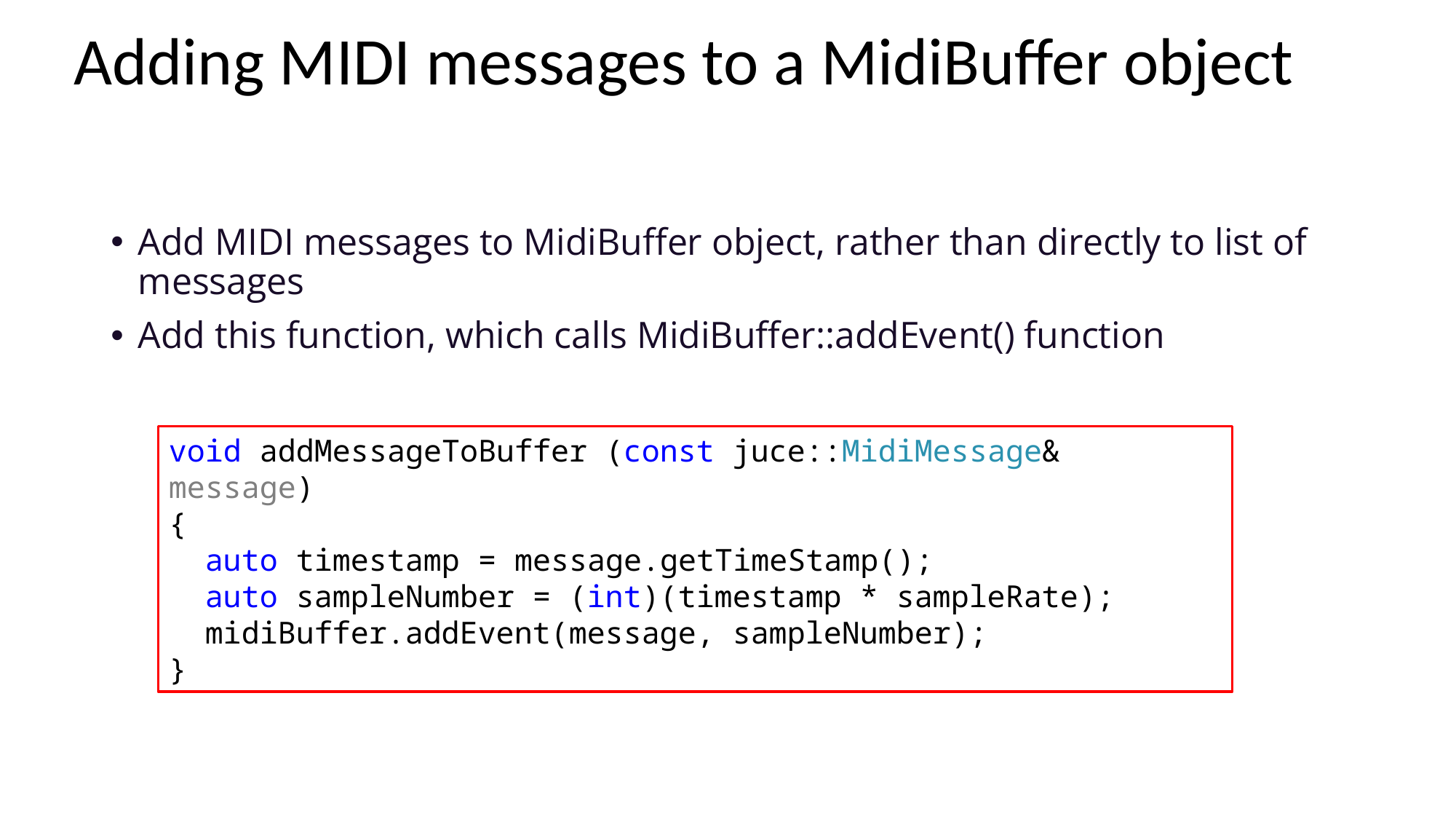

# Adding MIDI messages to a MidiBuffer object
Add MIDI messages to MidiBuffer object, rather than directly to list of messages
Add this function, which calls MidiBuffer::addEvent() function

void addMessageToBuffer (const juce::MidiMessage& message)
{
  auto timestamp = message.getTimeStamp();
  auto sampleNumber = (int)(timestamp * sampleRate);
  midiBuffer.addEvent(message, sampleNumber);
}